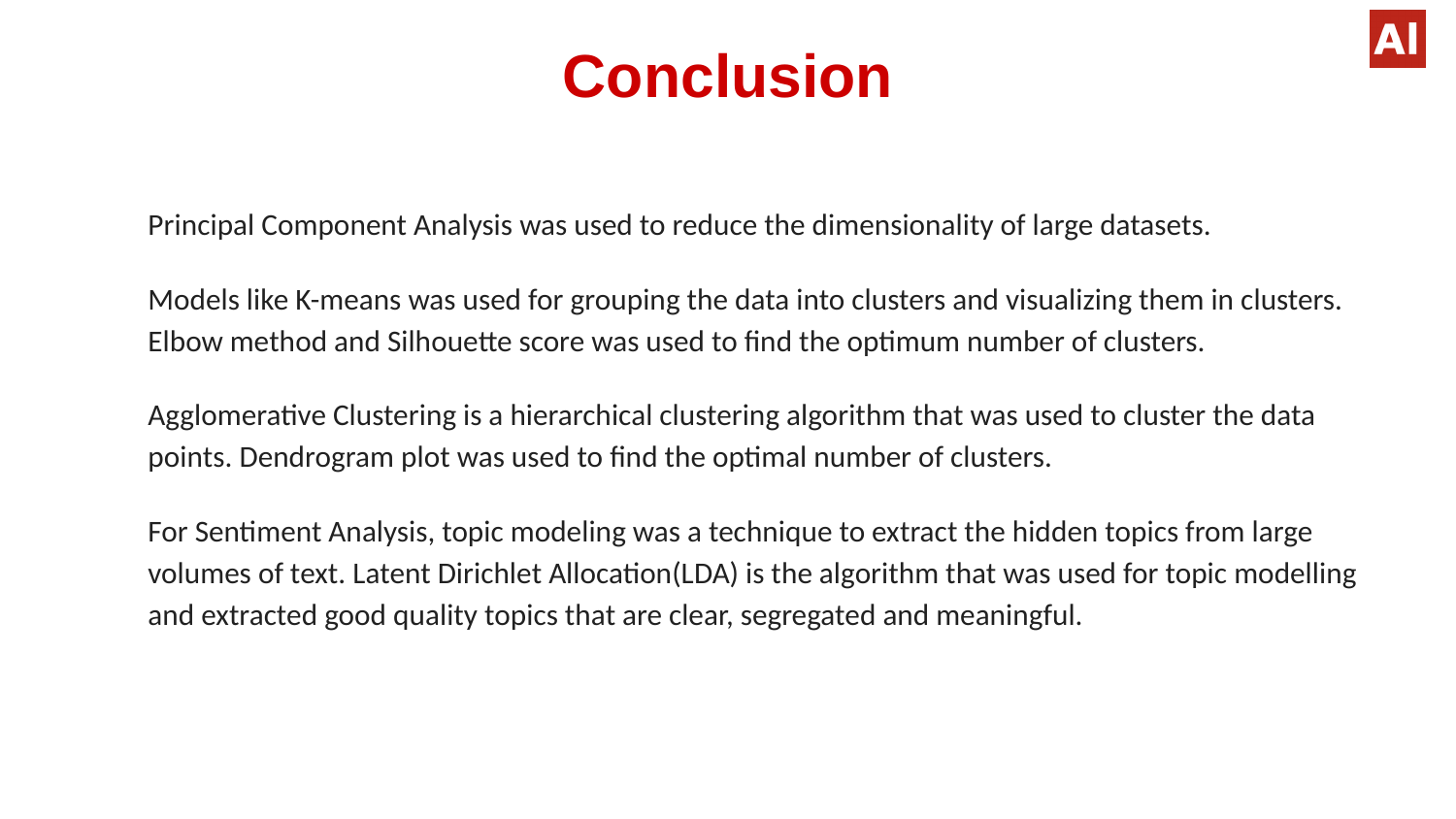

# Conclusion

Principal Component Analysis was used to reduce the dimensionality of large datasets.
Models like K-means was used for grouping the data into clusters and visualizing them in clusters. Elbow method and Silhouette score was used to find the optimum number of clusters.
Agglomerative Clustering is a hierarchical clustering algorithm that was used to cluster the data points. Dendrogram plot was used to find the optimal number of clusters.
For Sentiment Analysis, topic modeling was a technique to extract the hidden topics from large volumes of text. Latent Dirichlet Allocation(LDA) is the algorithm that was used for topic modelling and extracted good quality topics that are clear, segregated and meaningful.